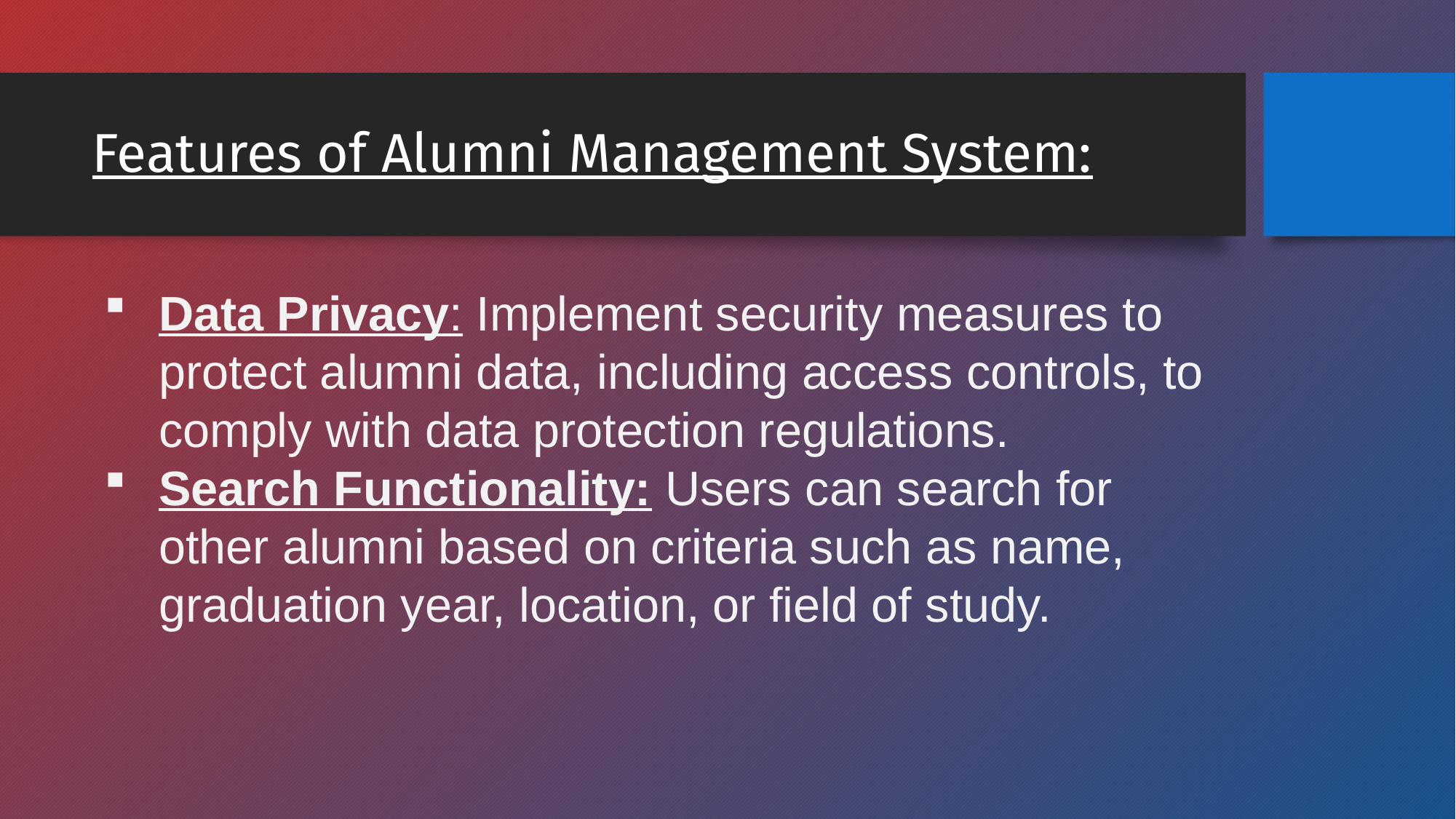

# Features of Alumni Management System:
Data Privacy: Implement security measures to protect alumni data, including access controls, to comply with data protection regulations.
Search Functionality: Users can search for other alumni based on criteria such as name, graduation year, location, or field of study.